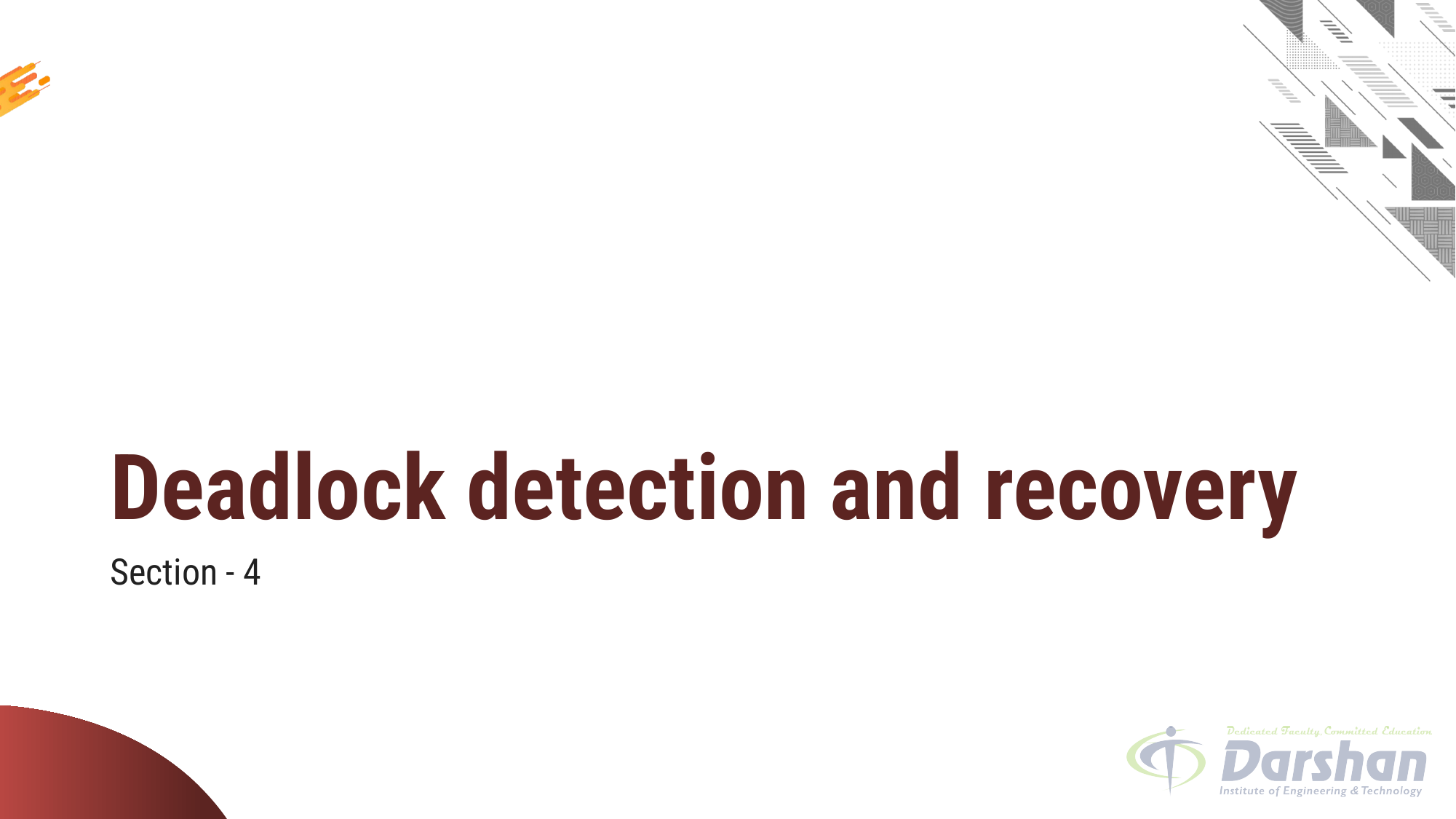

# Deadlock detection and recovery
Section - 4